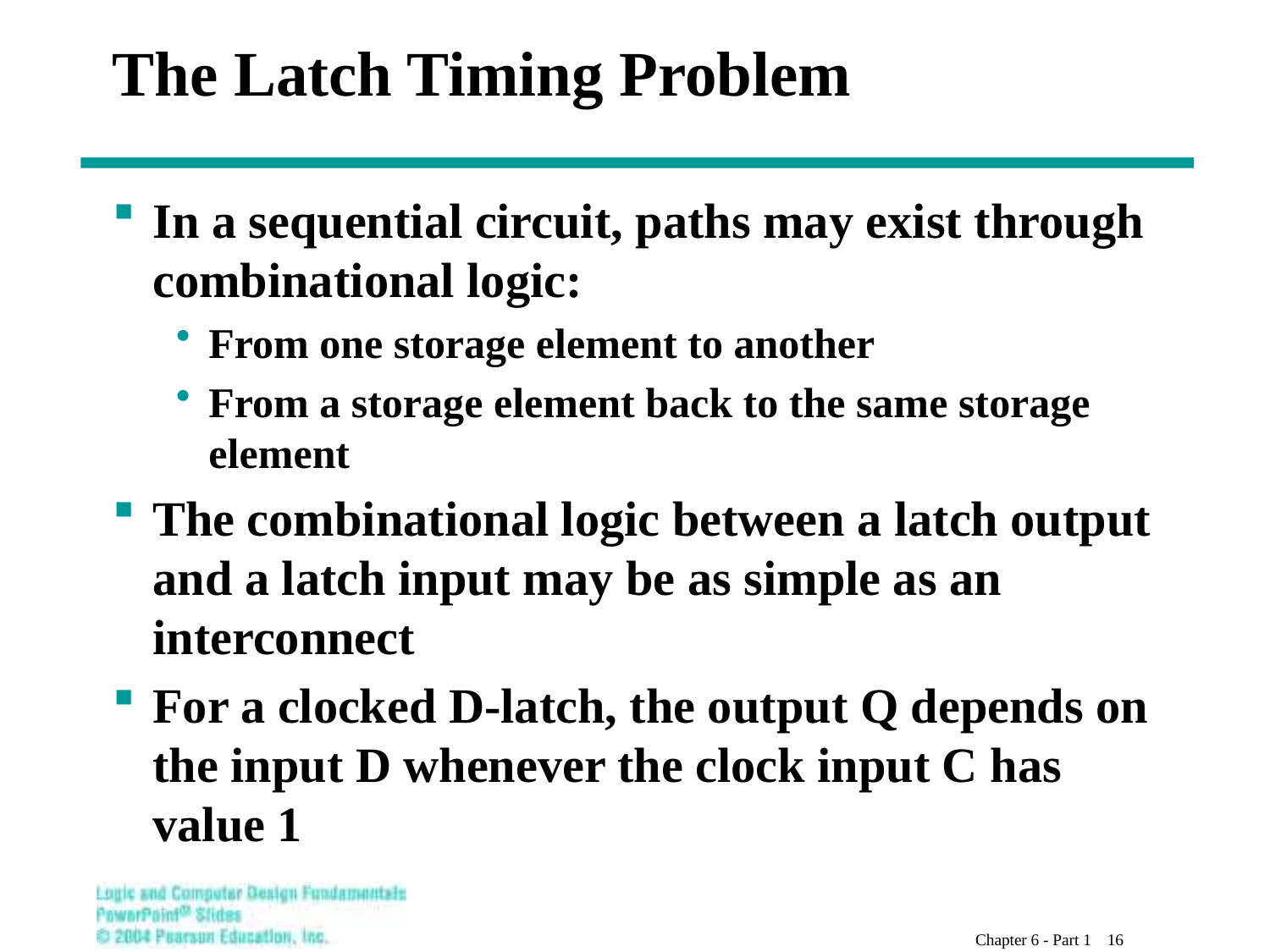

# The Latch Timing Problem
In a sequential circuit, paths may exist through combinational logic:
From one storage element to another
From a storage element back to the same storage element
The combinational logic between a latch output and a latch input may be as simple as an interconnect
For a clocked D-latch, the output Q depends on the input D whenever the clock input C has value 1
Chapter 6 - Part 1    16